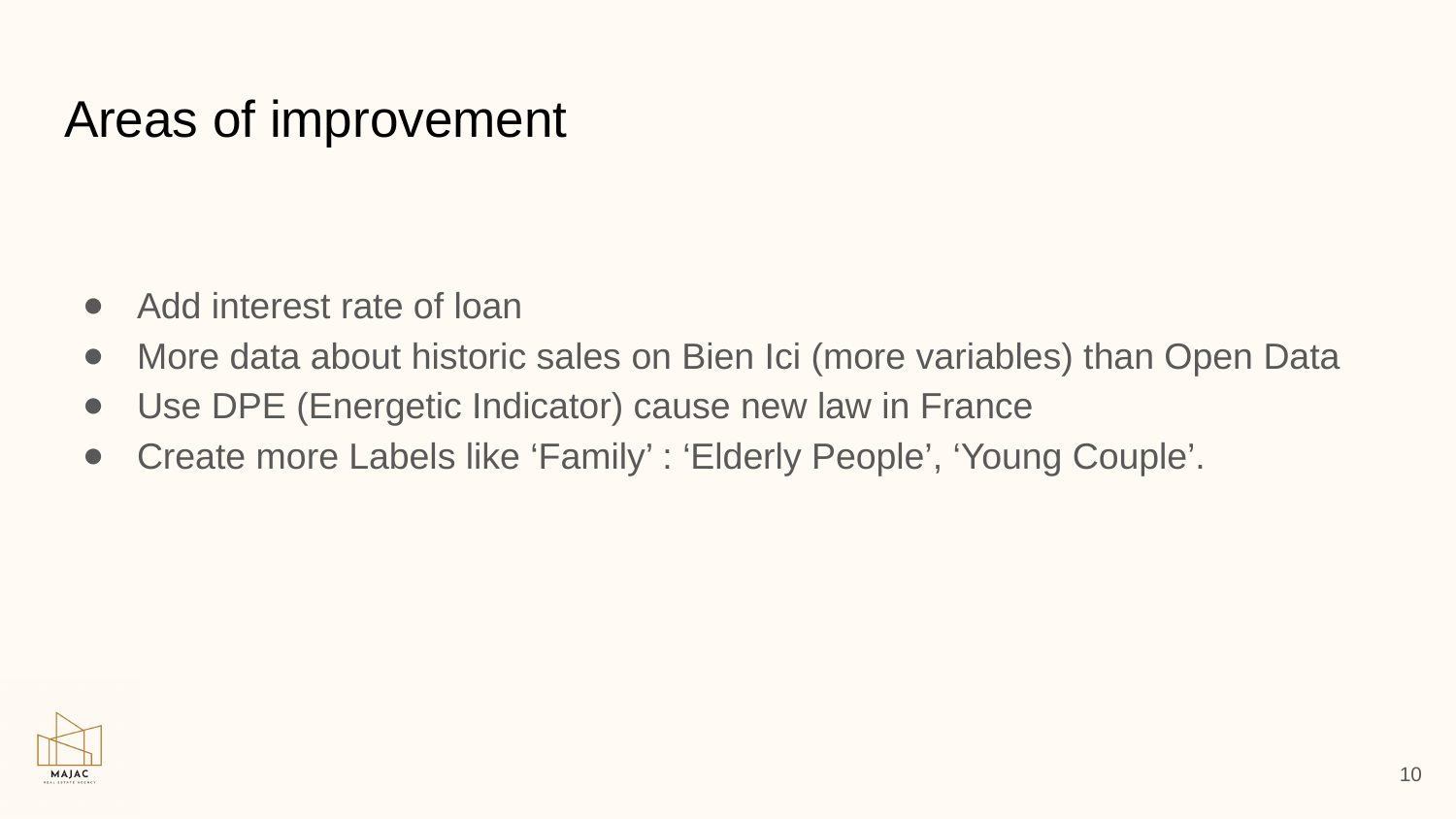

# Areas of improvement
Add interest rate of loan
More data about historic sales on Bien Ici (more variables) than Open Data
Use DPE (Energetic Indicator) cause new law in France
Create more Labels like ‘Family’ : ‘Elderly People’, ‘Young Couple’.
10